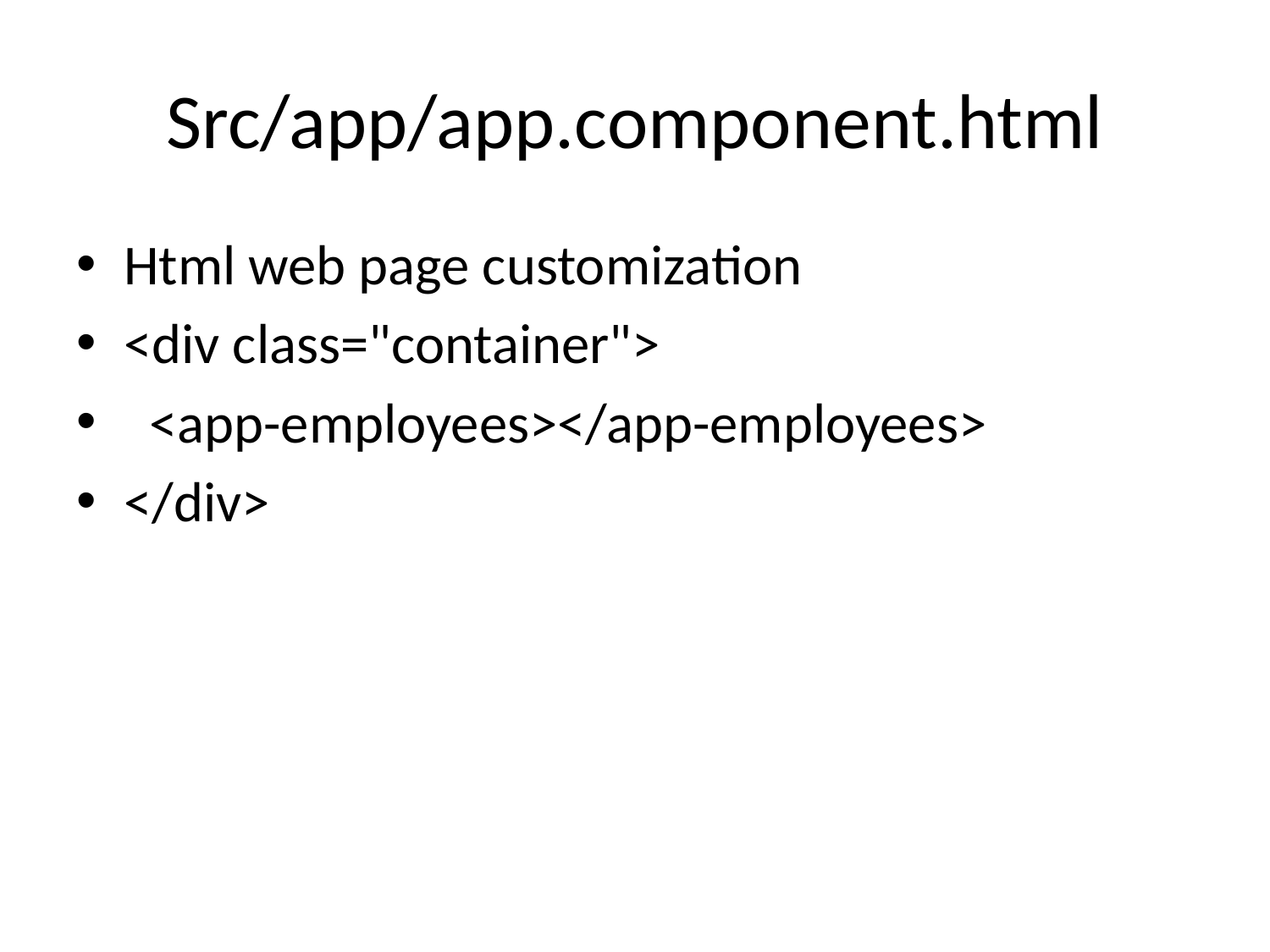

# Src/app/app.component.html
Html web page customization
<div class="container">
  <app-employees></app-employees>
</div>